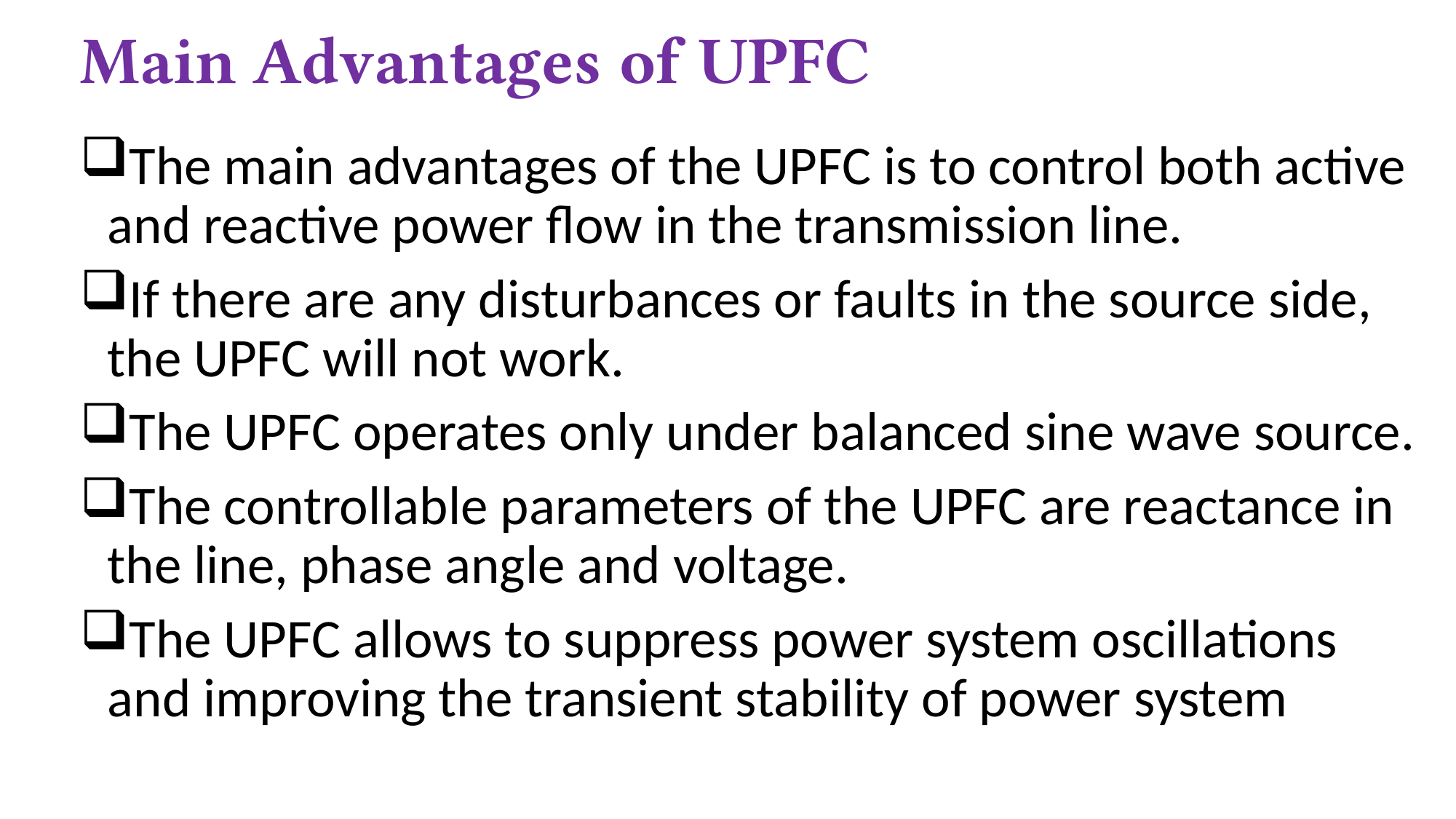

Main Advantages of UPFC
The main advantages of the UPFC is to control both active and reactive power flow in the transmission line.
If there are any disturbances or faults in the source side, the UPFC will not work.
The UPFC operates only under balanced sine wave source.
The controllable parameters of the UPFC are reactance in the line, phase angle and voltage.
The UPFC allows to suppress power system oscillations and improving the transient stability of power system